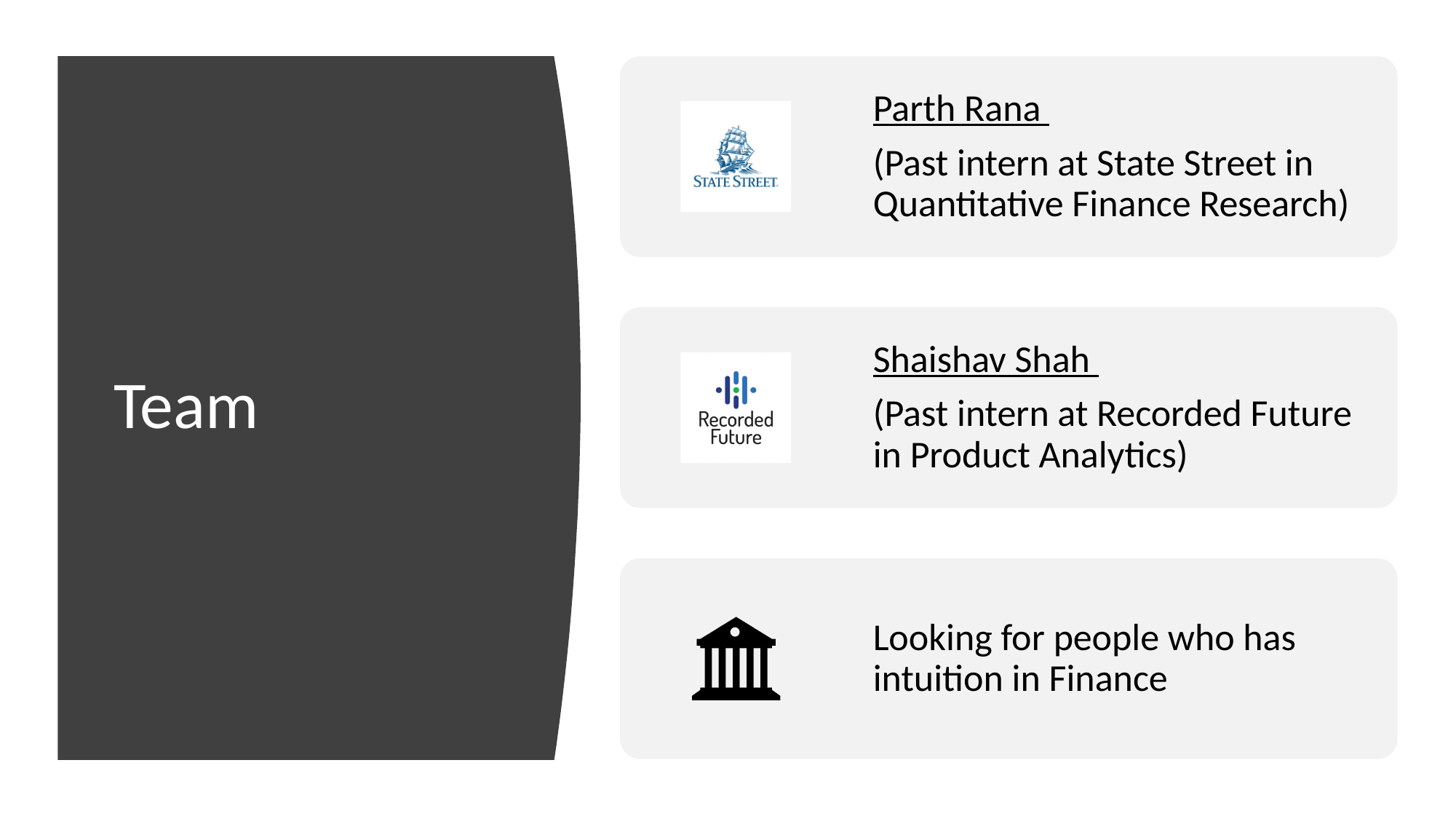

Parth Rana
(Past intern at State Street in Quantitative Finance Research)
Shaishav Shah
(Past intern at Recorded Future in Product Analytics)
Looking for people who has intuition in Finance

# Team